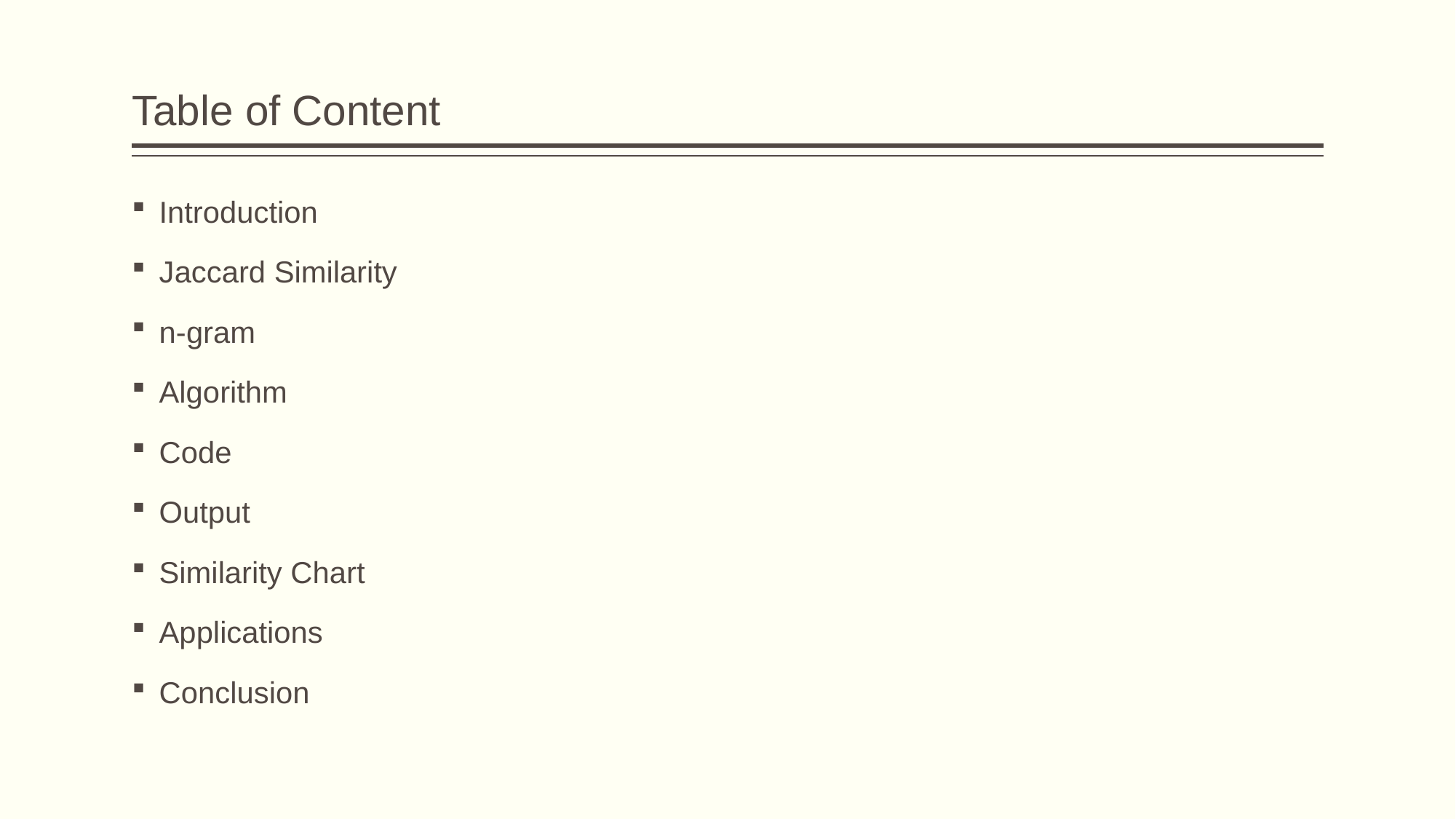

# Table of Content
Introduction
Jaccard Similarity
n-gram
Algorithm
Code
Output
Similarity Chart
Applications
Conclusion